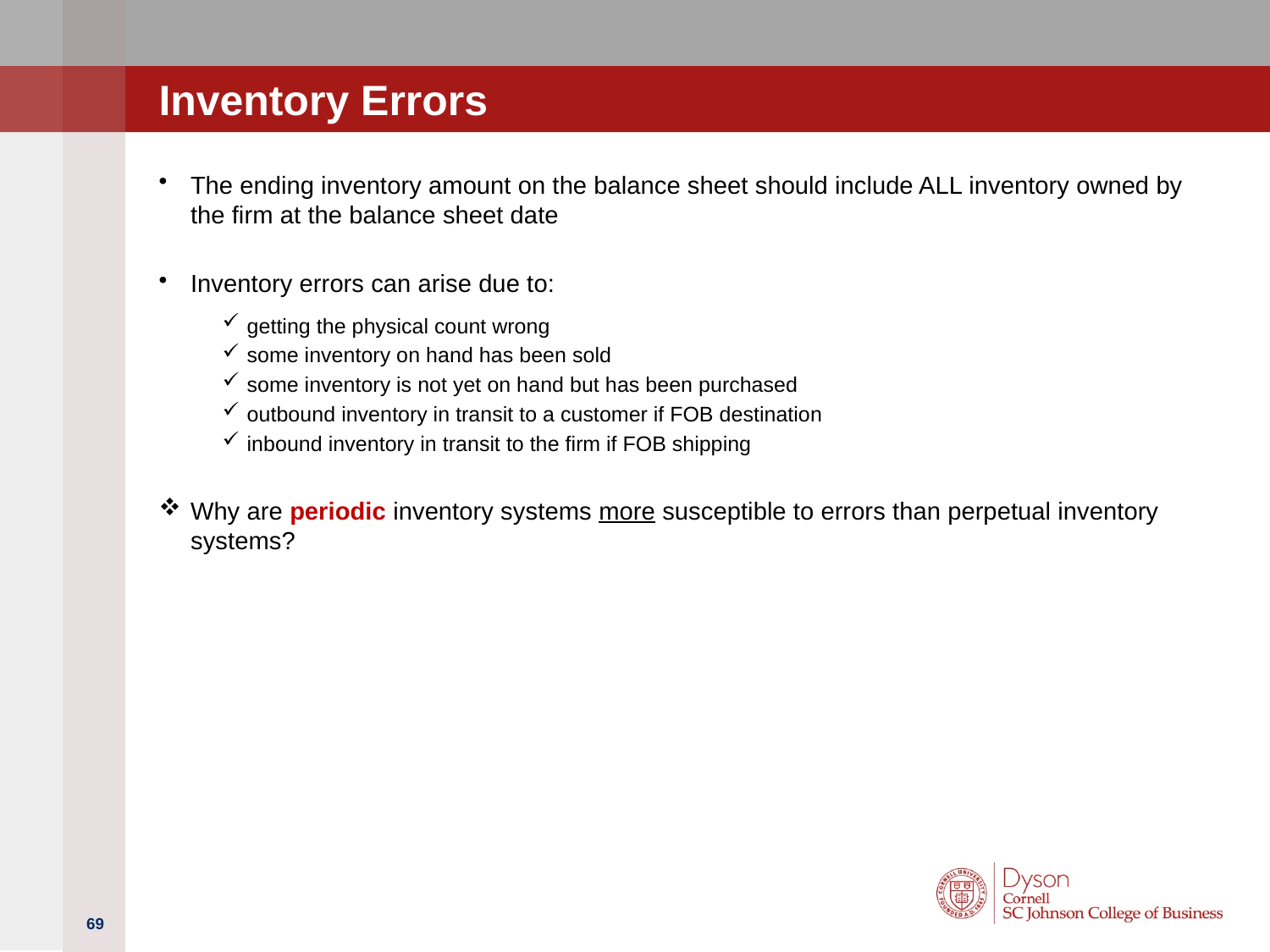

# Inventory Errors
The ending inventory amount on the balance sheet should include ALL inventory owned by the firm at the balance sheet date

Inventory errors can arise due to:
getting the physical count wrong
some inventory on hand has been sold
some inventory is not yet on hand but has been purchased
outbound inventory in transit to a customer if FOB destination
inbound inventory in transit to the firm if FOB shipping

Why are periodic inventory systems more susceptible to errors than perpetual inventory systems?
69